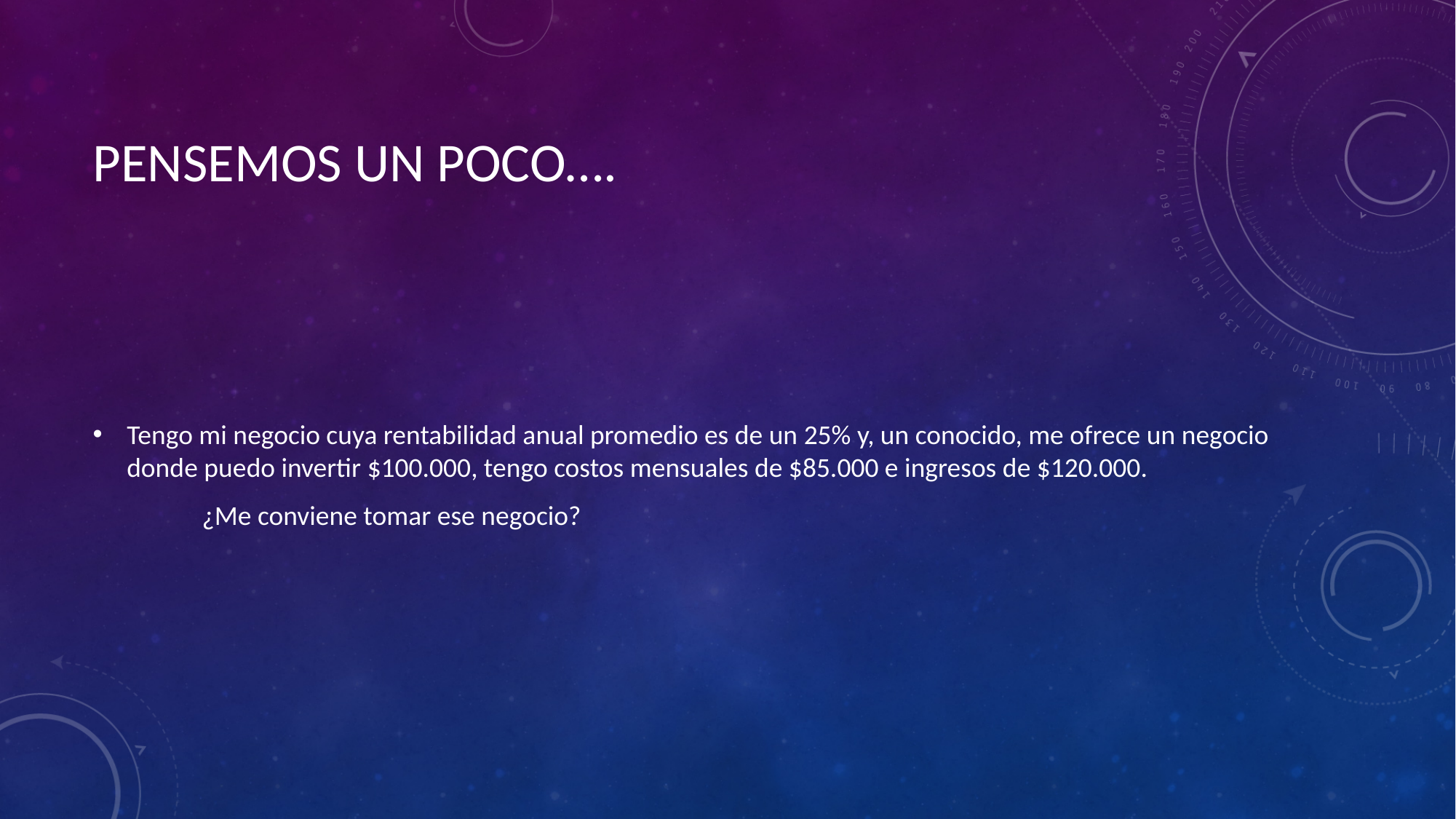

# Pensemos un poco….
Tengo mi negocio cuya rentabilidad anual promedio es de un 25% y, un conocido, me ofrece un negocio donde puedo invertir $100.000, tengo costos mensuales de $85.000 e ingresos de $120.000.
	¿Me conviene tomar ese negocio?